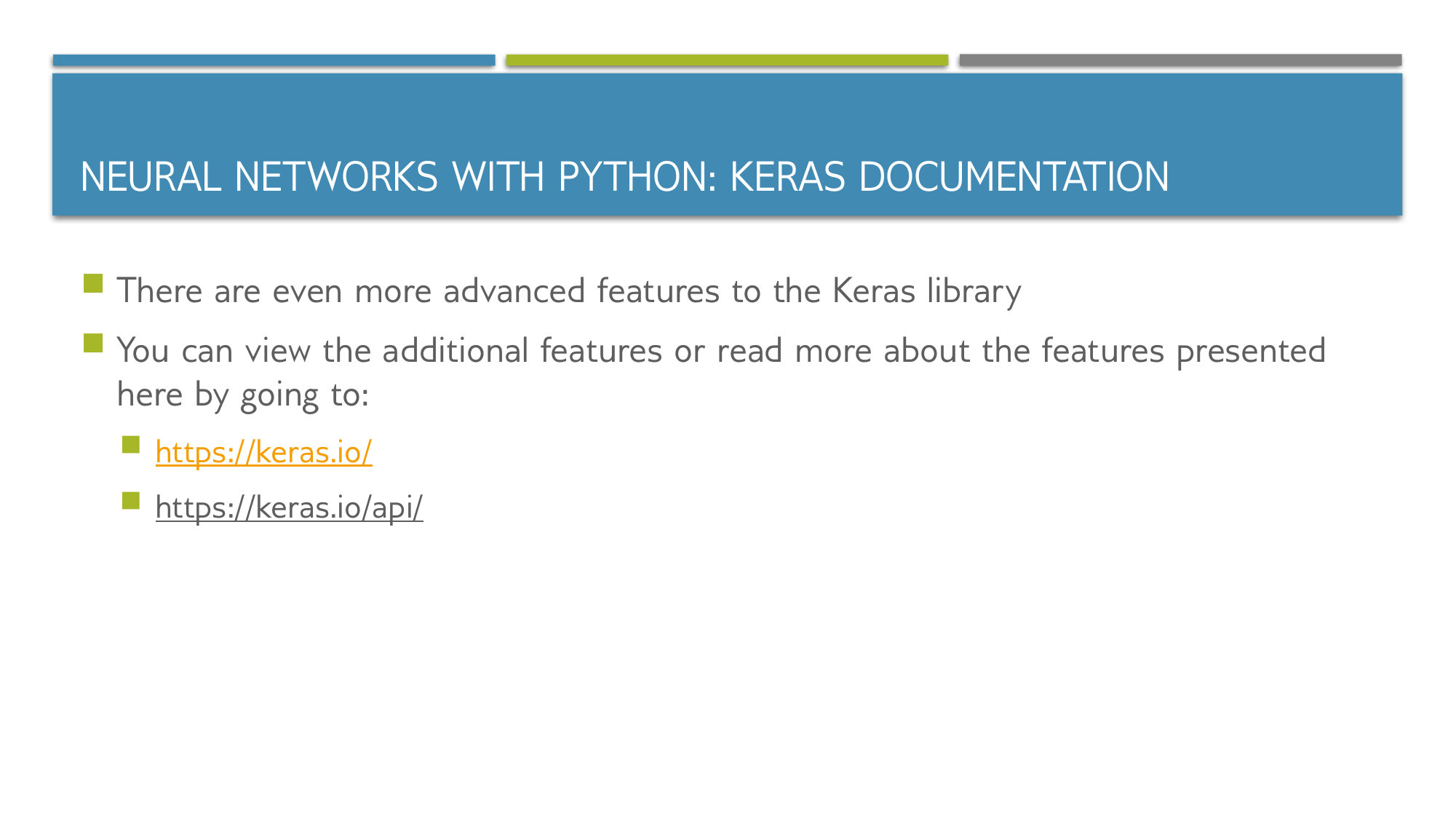

# Neural Networks with Python: Keras Documentation
There are even more advanced features to the Keras library
You can view the additional features or read more about the features presented here by going to:
https://keras.io/
https://keras.io/api/